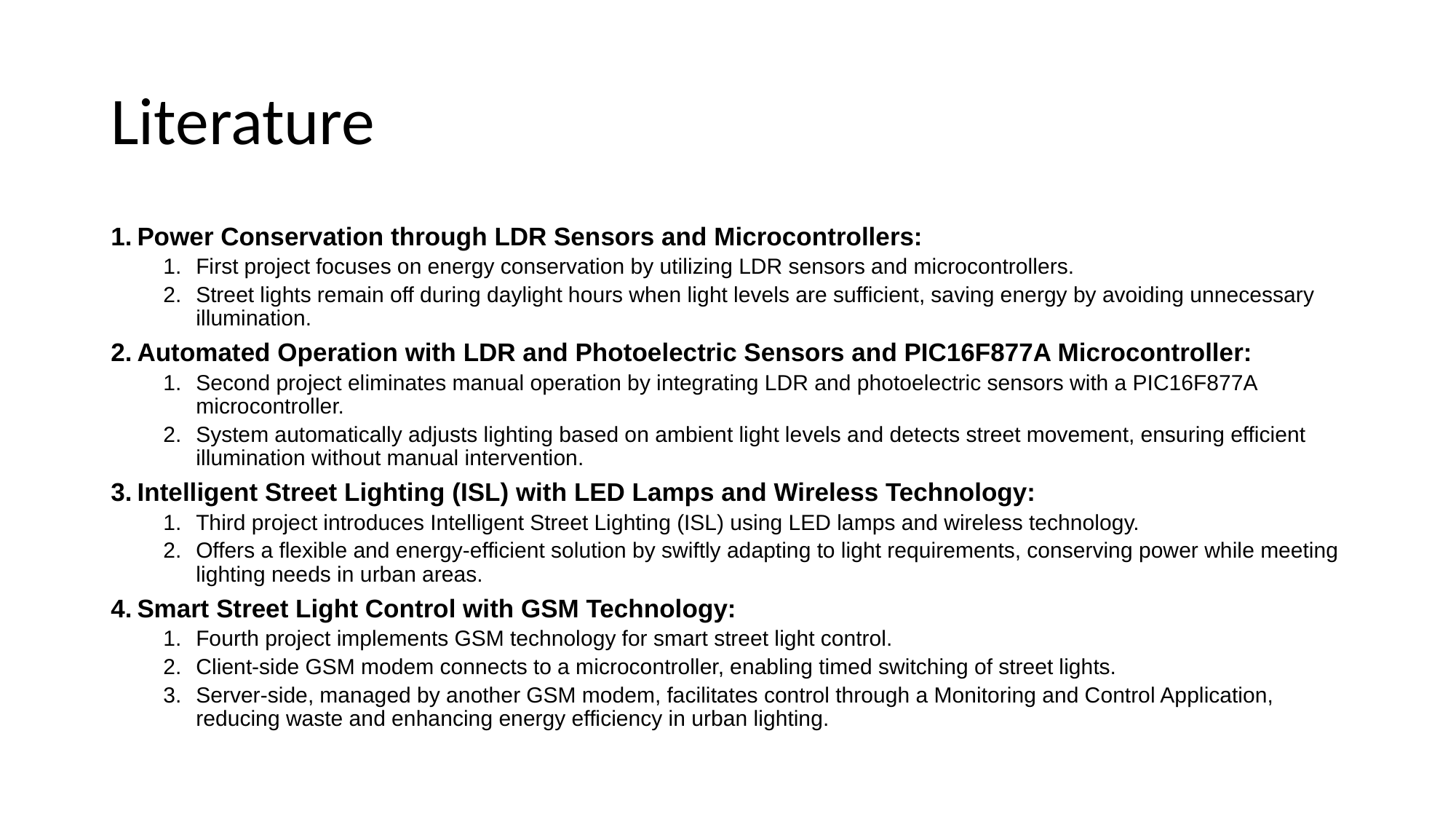

# Literature
Power Conservation through LDR Sensors and Microcontrollers:
First project focuses on energy conservation by utilizing LDR sensors and microcontrollers.
Street lights remain off during daylight hours when light levels are sufficient, saving energy by avoiding unnecessary illumination.
Automated Operation with LDR and Photoelectric Sensors and PIC16F877A Microcontroller:
Second project eliminates manual operation by integrating LDR and photoelectric sensors with a PIC16F877A microcontroller.
System automatically adjusts lighting based on ambient light levels and detects street movement, ensuring efficient illumination without manual intervention.
Intelligent Street Lighting (ISL) with LED Lamps and Wireless Technology:
Third project introduces Intelligent Street Lighting (ISL) using LED lamps and wireless technology.
Offers a flexible and energy-efficient solution by swiftly adapting to light requirements, conserving power while meeting lighting needs in urban areas.
Smart Street Light Control with GSM Technology:
Fourth project implements GSM technology for smart street light control.
Client-side GSM modem connects to a microcontroller, enabling timed switching of street lights.
Server-side, managed by another GSM modem, facilitates control through a Monitoring and Control Application, reducing waste and enhancing energy efficiency in urban lighting.